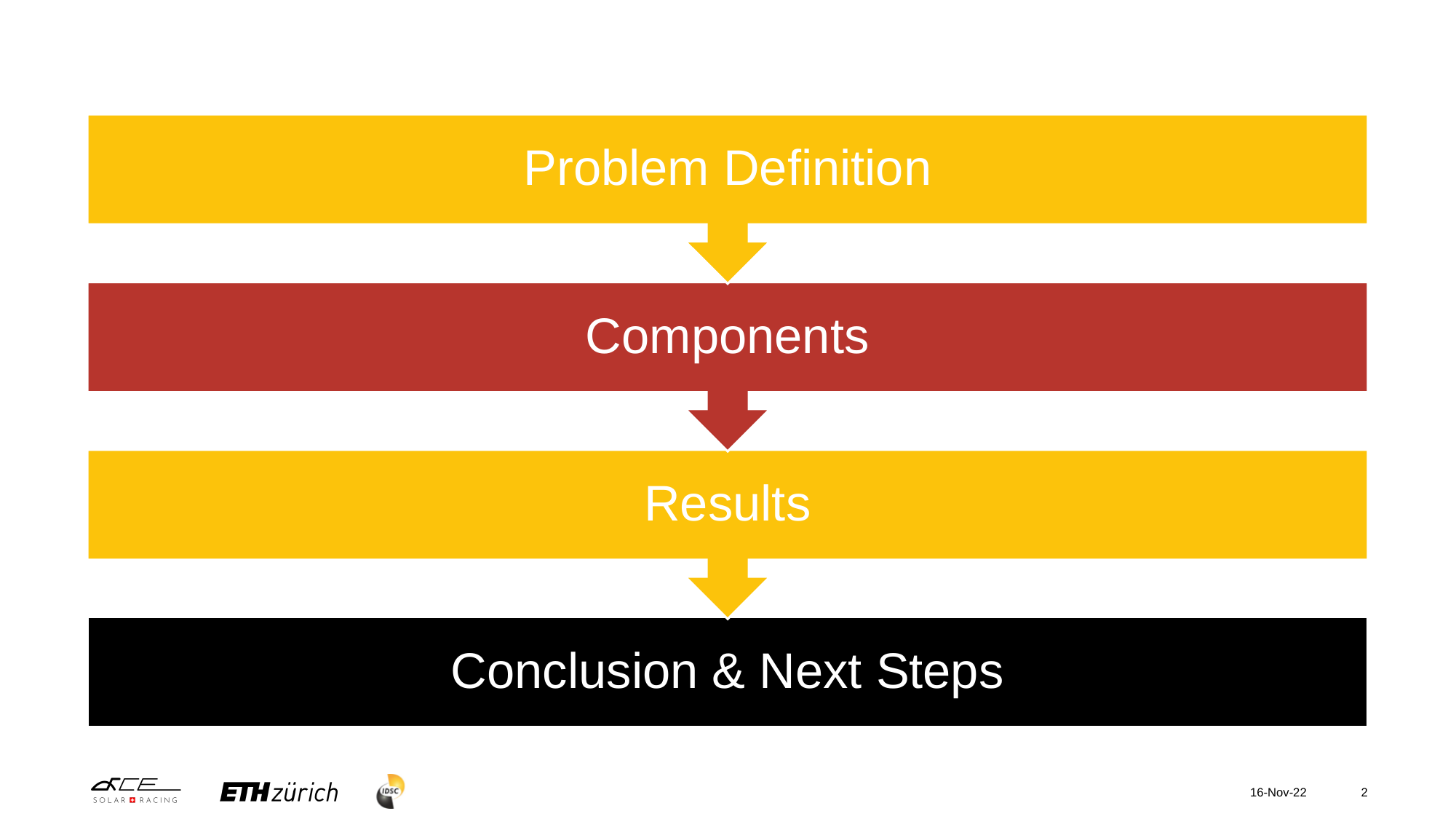

Conclusion & Next Steps
Results
Components
Problem Definition
16-Nov-22
2